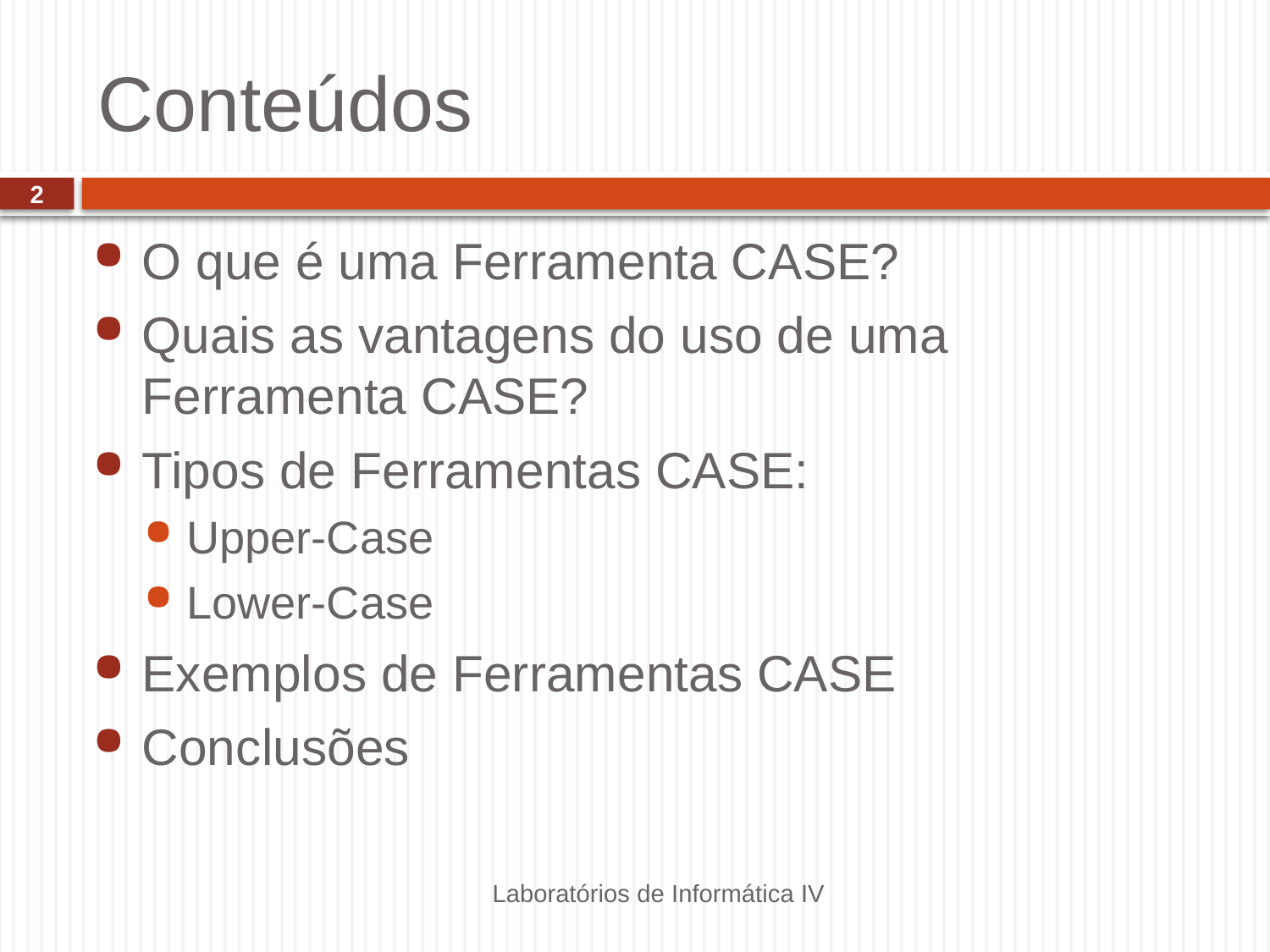

# Conteúdos
2
O que é uma Ferramenta CASE?
Quais as vantagens do uso de uma Ferramenta CASE?
Tipos de Ferramentas CASE:
Upper-Case
Lower-Case
Exemplos de Ferramentas CASE
Conclusões

Laboratórios de Informática IV